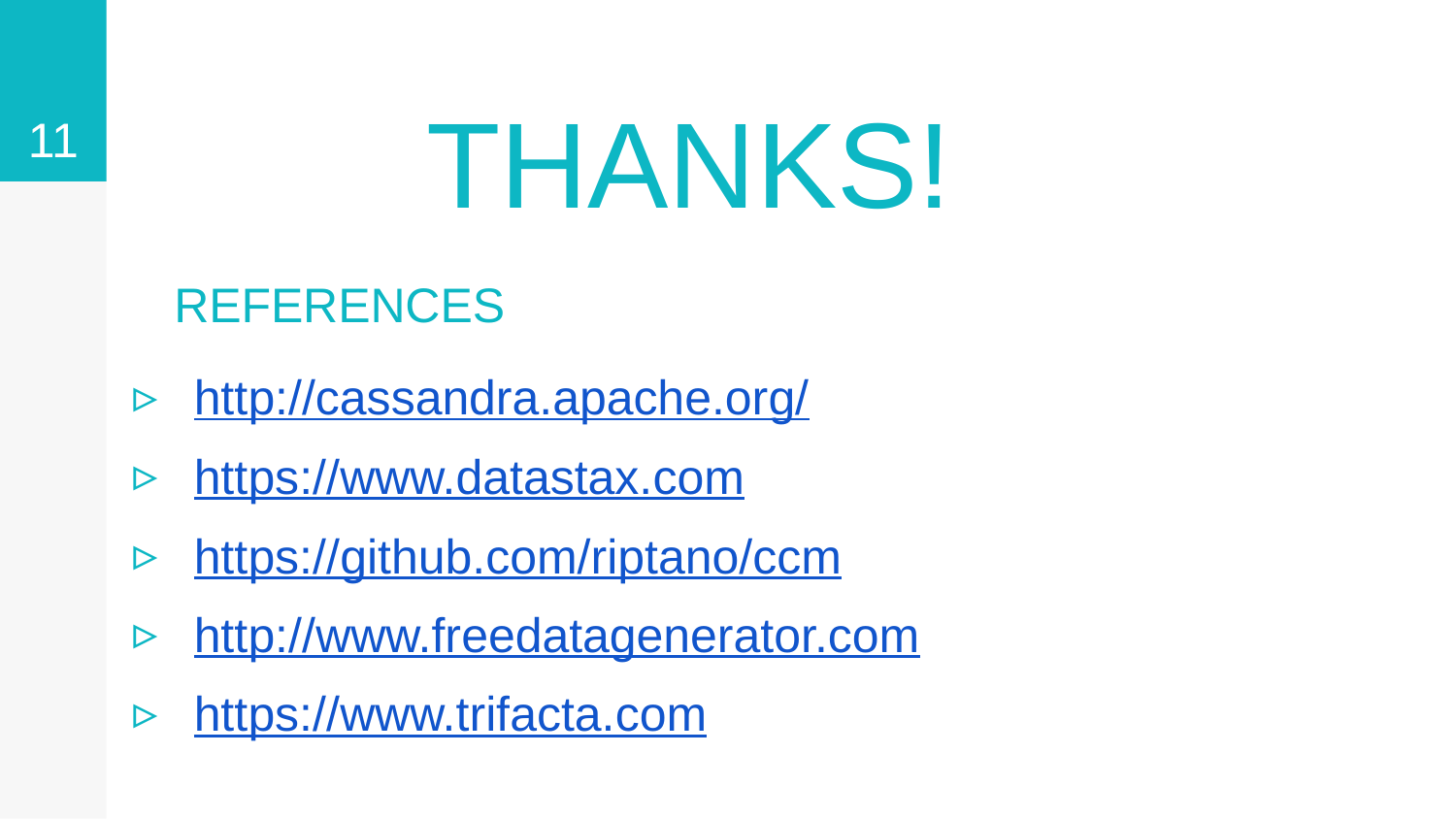

11
THANKS!
# REFERENCES
http://cassandra.apache.org/
https://www.datastax.com
https://github.com/riptano/ccm
http://www.freedatagenerator.com
https://www.trifacta.com